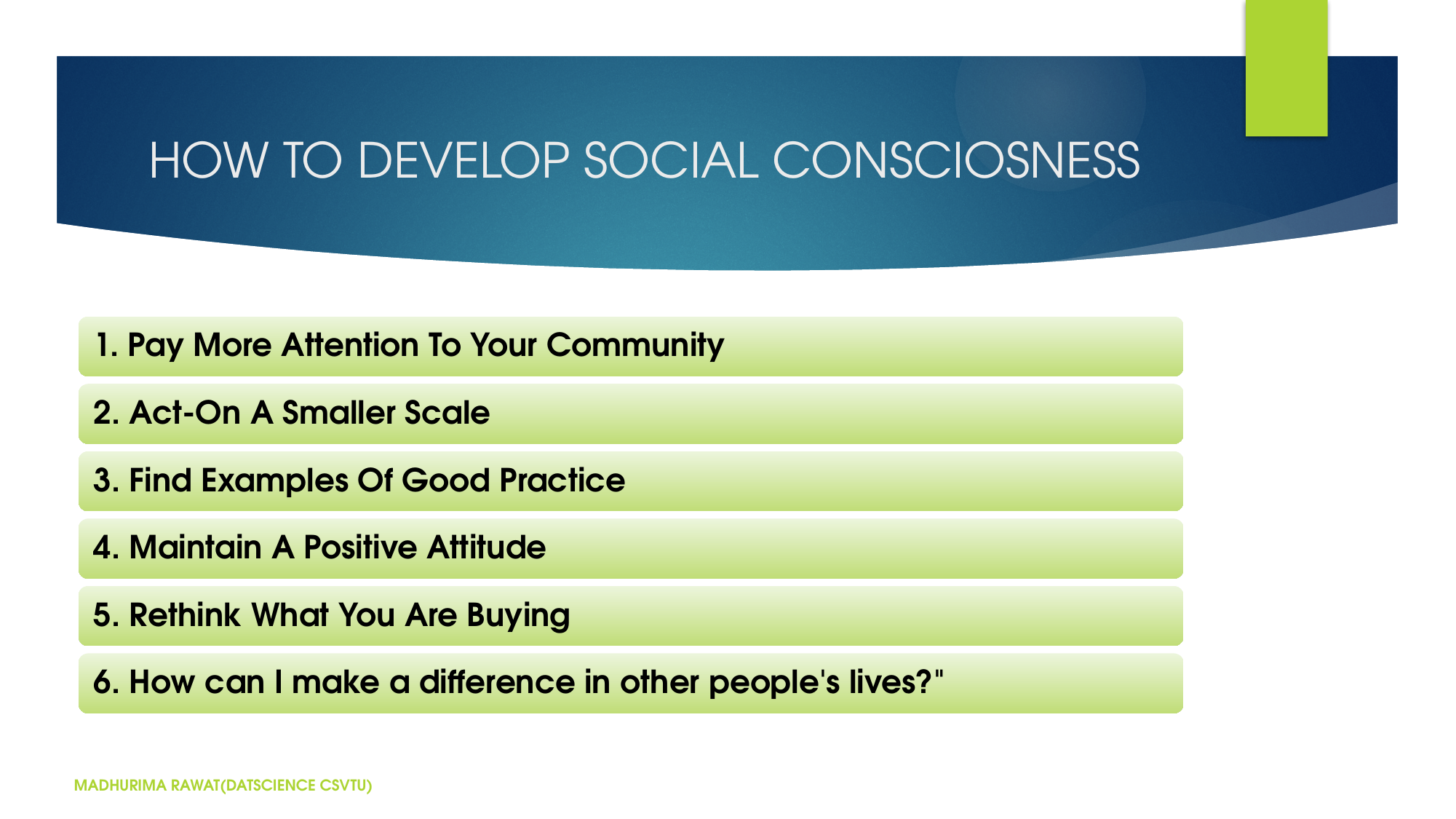

# HOW TO DEVELOP SOCIAL CONSCIOSNESS
1. Pay More Attention To Your Community
2. Act-On A Smaller Scale
3. Find Examples Of Good Practice
4. Maintain A Positive Attitude
5. Rethink What You Are Buying
6. How can I make a difference in other people's lives?"
MADHURIMA RAWAT(DATSCIENCE CSVTU)